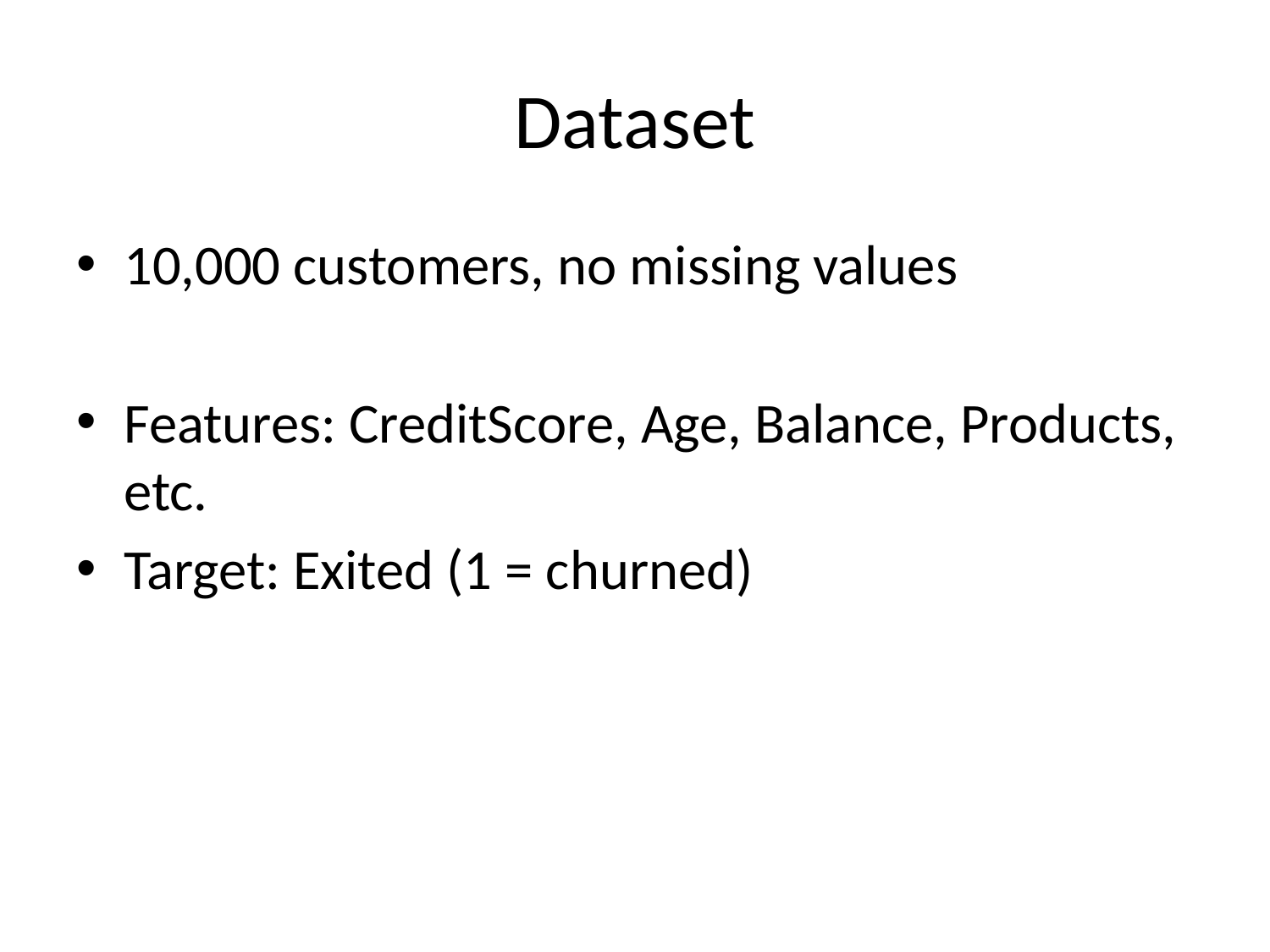

# Dataset
10,000 customers, no missing values

Features: CreditScore, Age, Balance, Products, etc.
Target: Exited (1 = churned)